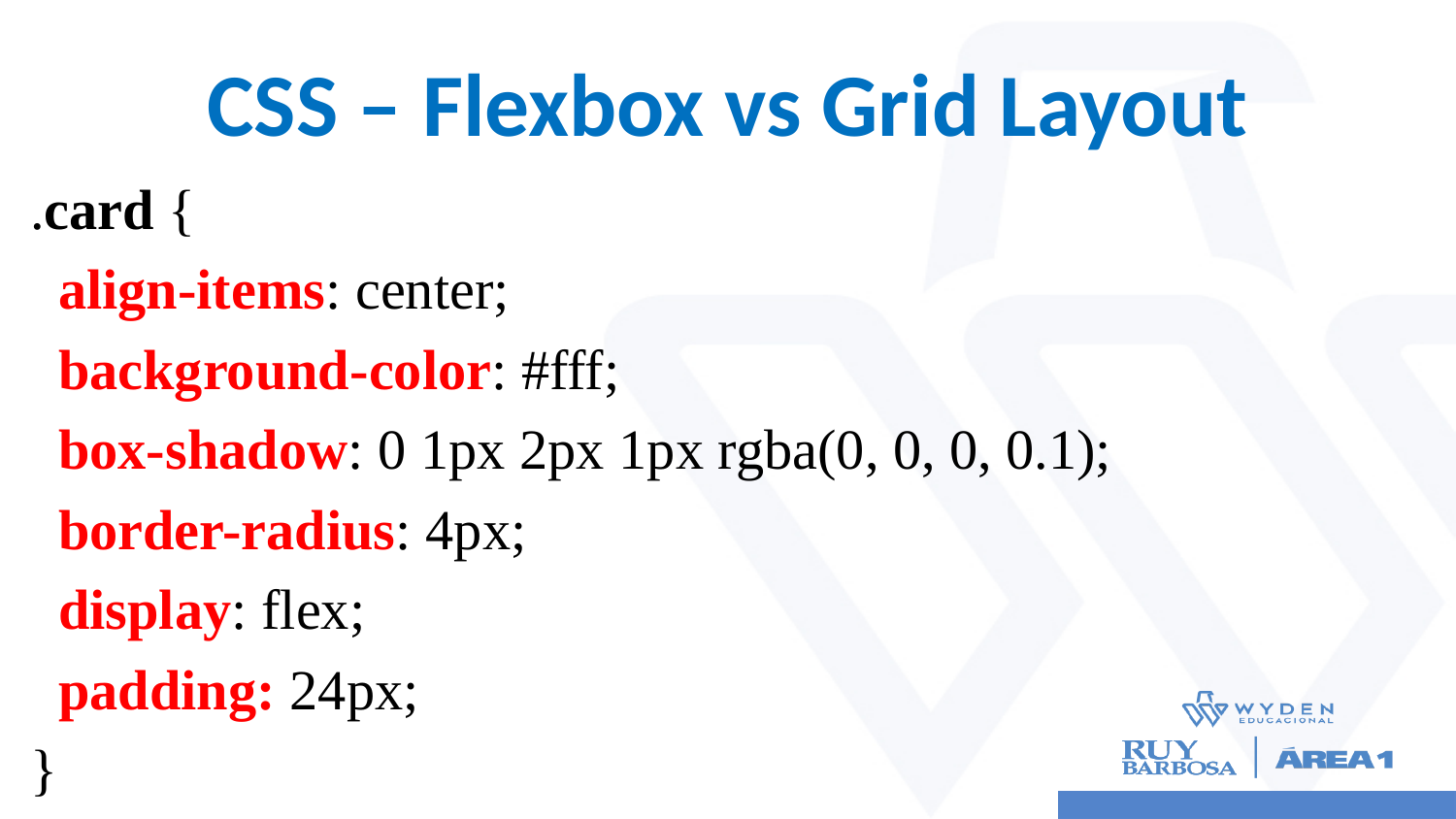

# CSS – Flexbox vs Grid Layout
.card {
  align-items: center;
  background-color: #fff;
  box-shadow: 0 1px 2px 1px rgba(0, 0, 0, 0.1);
  border-radius: 4px;
  display: flex;
  padding: 24px;
}